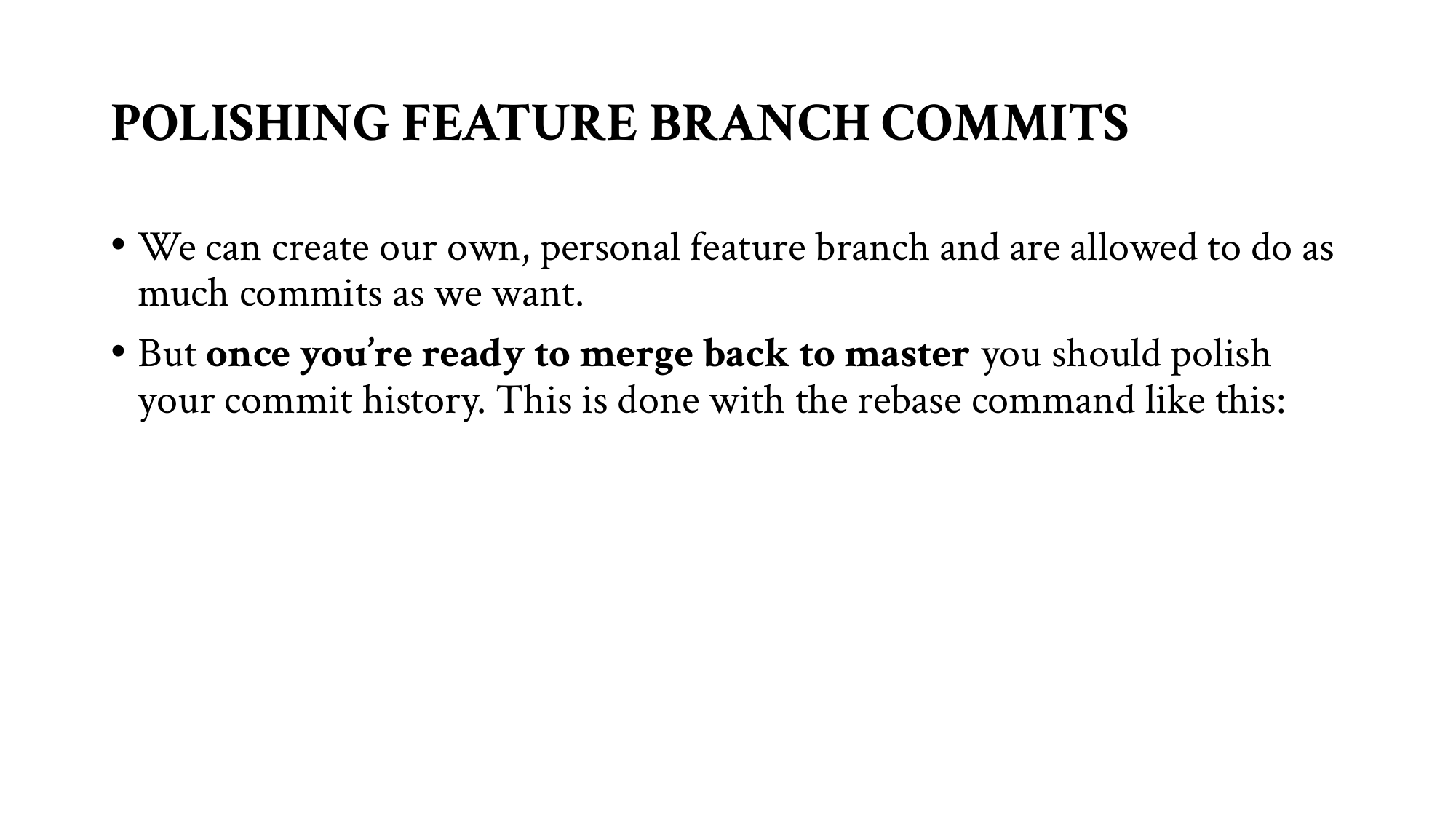

# POLISHING FEATURE BRANCH COMMITS
We can create our own, personal feature branch and are allowed to do as much commits as we want.
But once you’re ready to merge back to master you should polish your commit history. This is done with the rebase command like this: